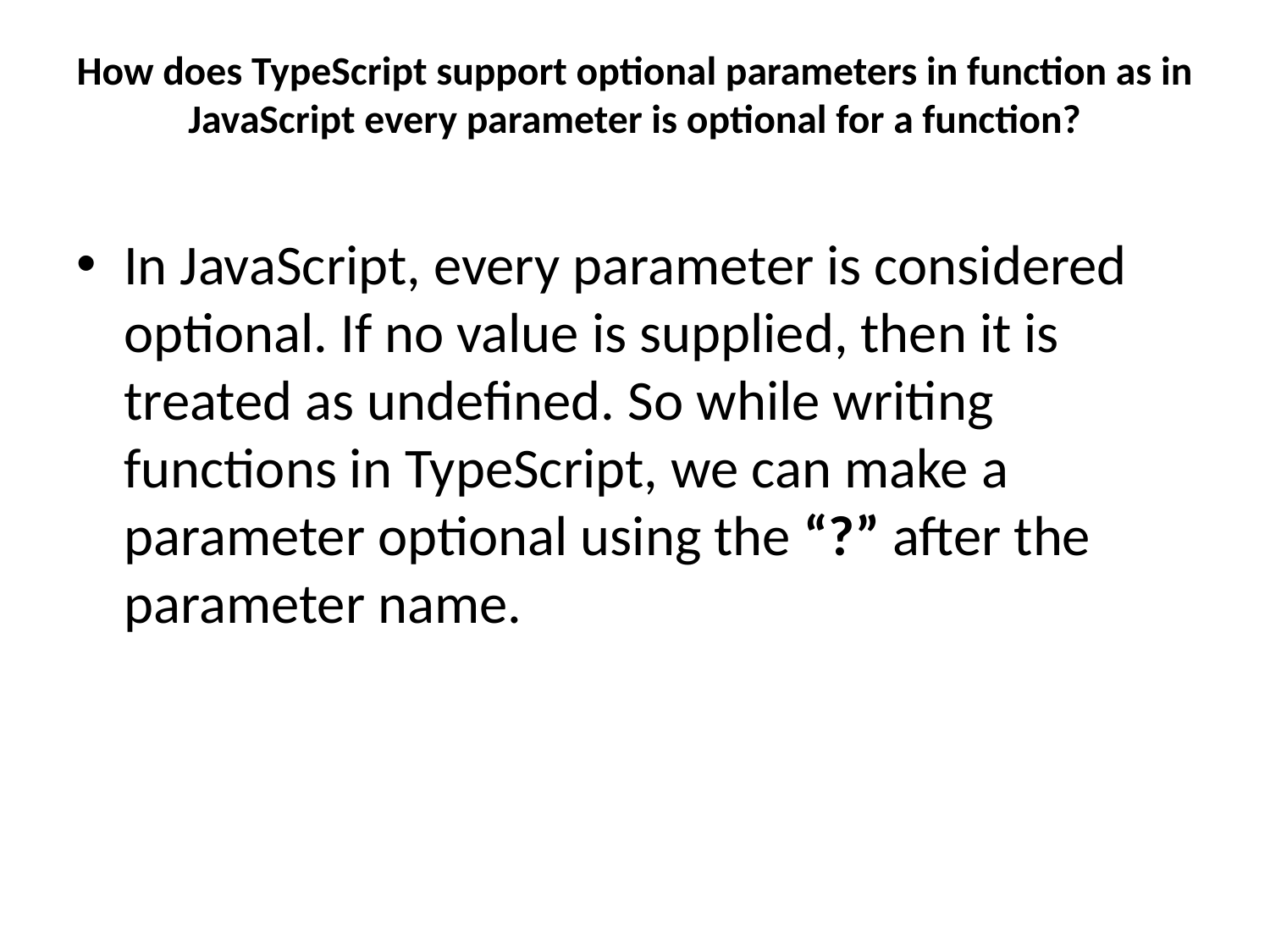

# How does TypeScript support optional parameters in function as in JavaScript every parameter is optional for a function?
In JavaScript, every parameter is considered optional. If no value is supplied, then it is treated as undefined. So while writing functions in TypeScript, we can make a parameter optional using the “?” after the parameter name.